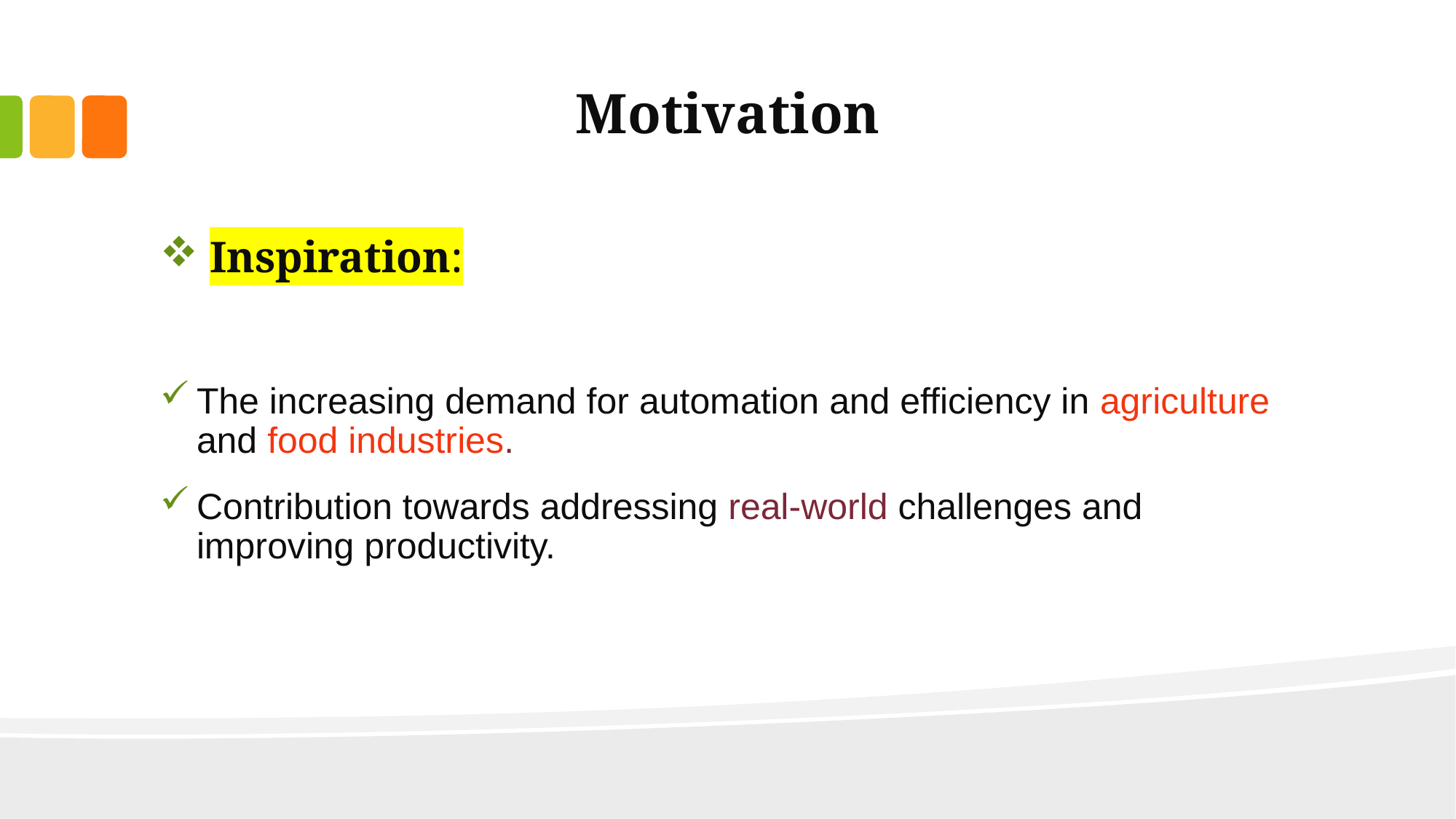

# Motivation
 Inspiration:

The increasing demand for automation and efficiency in agriculture and food industries.
Contribution towards addressing real-world challenges and improving productivity.